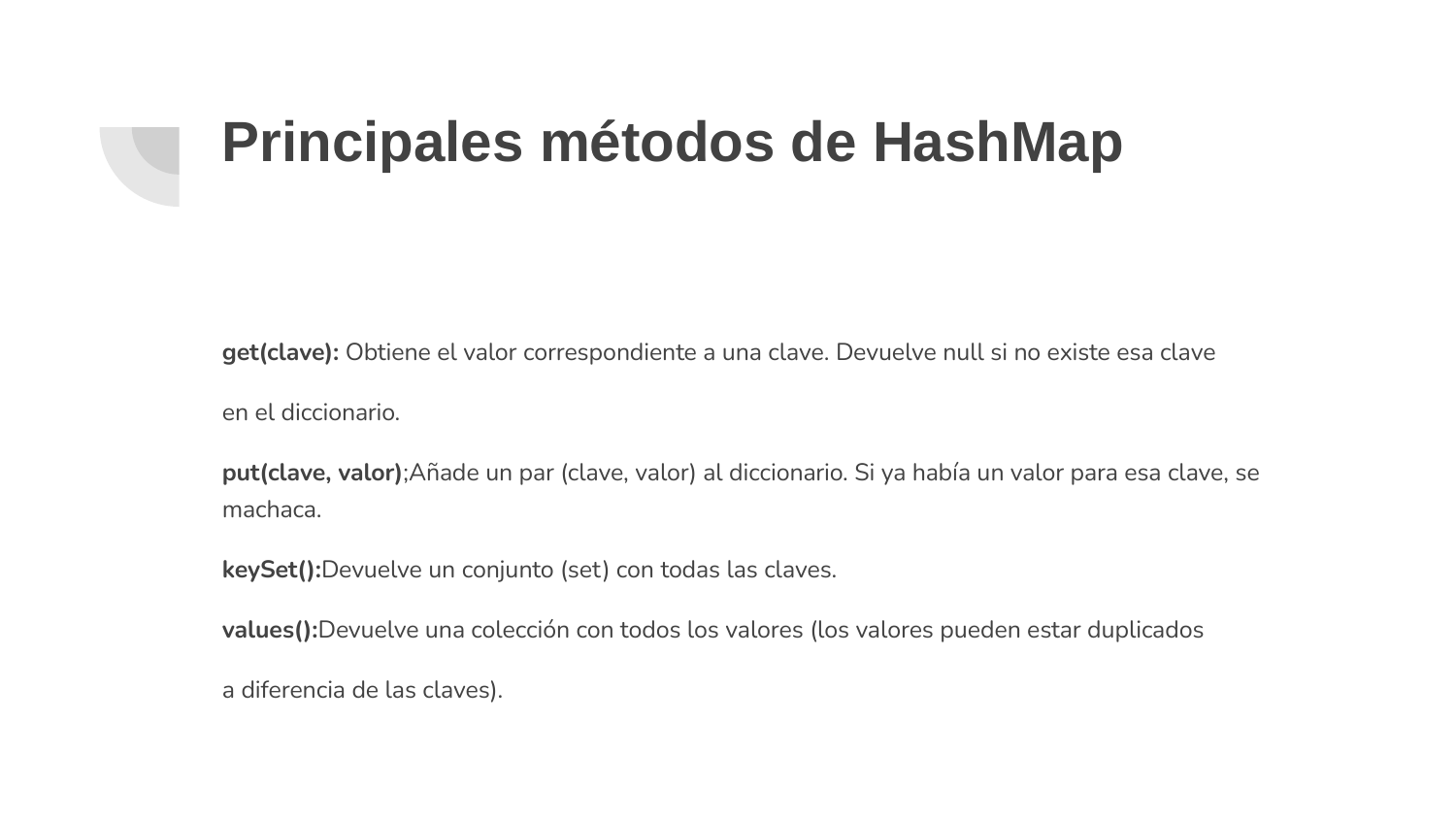

# Principales métodos de HashMap
get(clave): Obtiene el valor correspondiente a una clave. Devuelve null si no existe esa clave
en el diccionario.
put(clave, valor);Añade un par (clave, valor) al diccionario. Si ya había un valor para esa clave, se machaca.
keySet():Devuelve un conjunto (set) con todas las claves.
values():Devuelve una colección con todos los valores (los valores pueden estar duplicados
a diferencia de las claves).